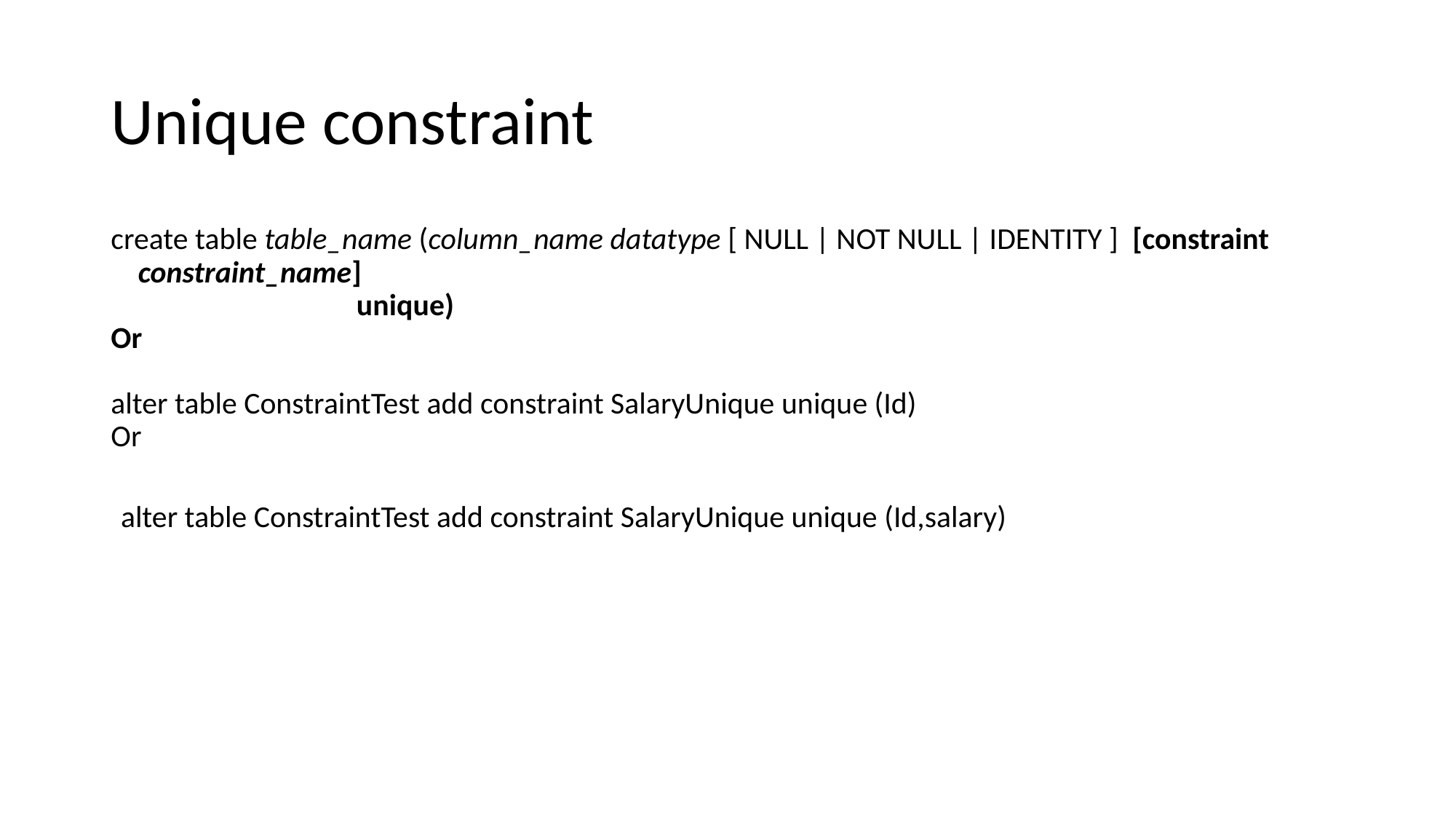

# Unique constraint
create table table_name (column_name datatype [ NULL | NOT NULL | IDENTITY ]  [constraint constraint_name]
			unique)
Or

alter table ConstraintTest add constraint SalaryUnique unique (Id)
Or

alter table ConstraintTest add constraint SalaryUnique unique (Id,salary)